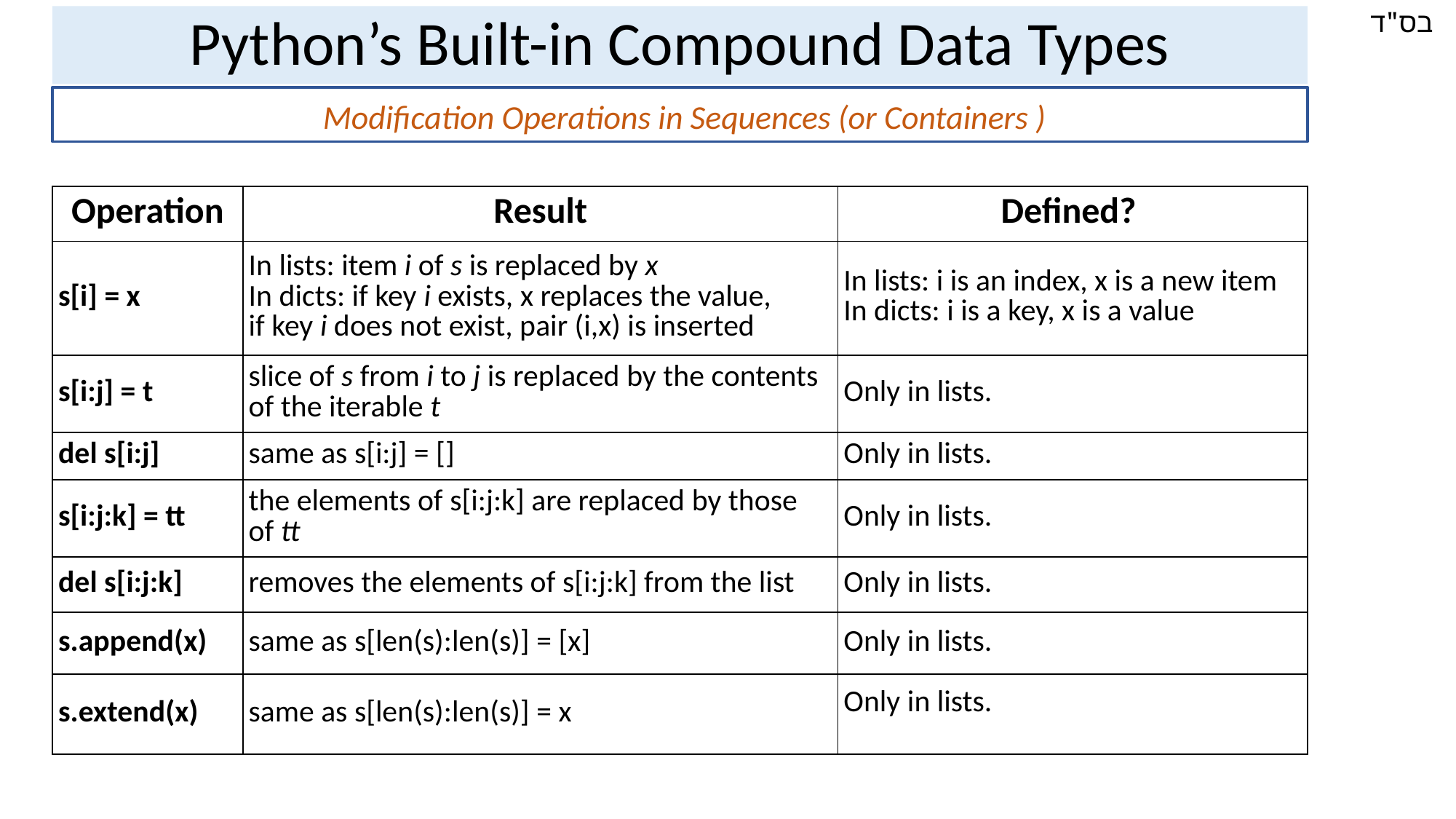

Python’s Built-in Compound Data Types
Modification Operations in Sequences (or Containers )
| Operation | Result | Defined? |
| --- | --- | --- |
| s[i] = x | In lists: item i of s is replaced by x In dicts: if key i exists, x replaces the value, if key i does not exist, pair (i,x) is inserted | In lists: i is an index, x is a new item In dicts: i is a key, x is a value |
| s[i:j] = t | slice of s from i to j is replaced by the contents of the iterable t | Only in lists. |
| del s[i:j] | same as s[i:j] = [] | Only in lists. |
| s[i:j:k] = tt | the elements of s[i:j:k] are replaced by those of tt | Only in lists. |
| del s[i:j:k] | removes the elements of s[i:j:k] from the list | Only in lists. |
| s.append(x) | same as s[len(s):len(s)] = [x] | Only in lists. |
| s.extend(x) | same as s[len(s):len(s)] = x | Only in lists. |